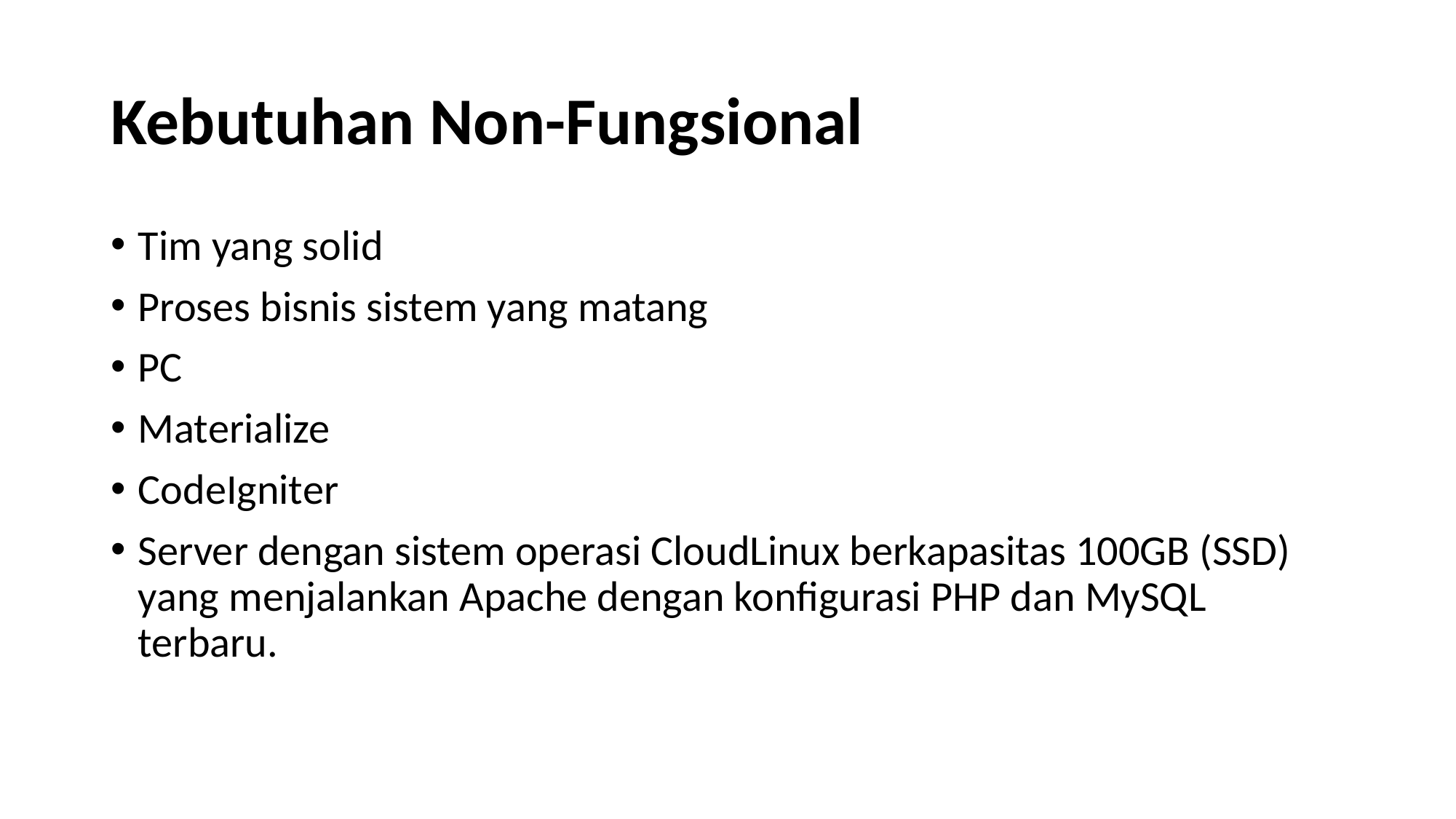

# Kebutuhan Non-Fungsional
Tim yang solid
Proses bisnis sistem yang matang
PC
Materialize
CodeIgniter
Server dengan sistem operasi CloudLinux berkapasitas 100GB (SSD) yang menjalankan Apache dengan konfigurasi PHP dan MySQL terbaru.